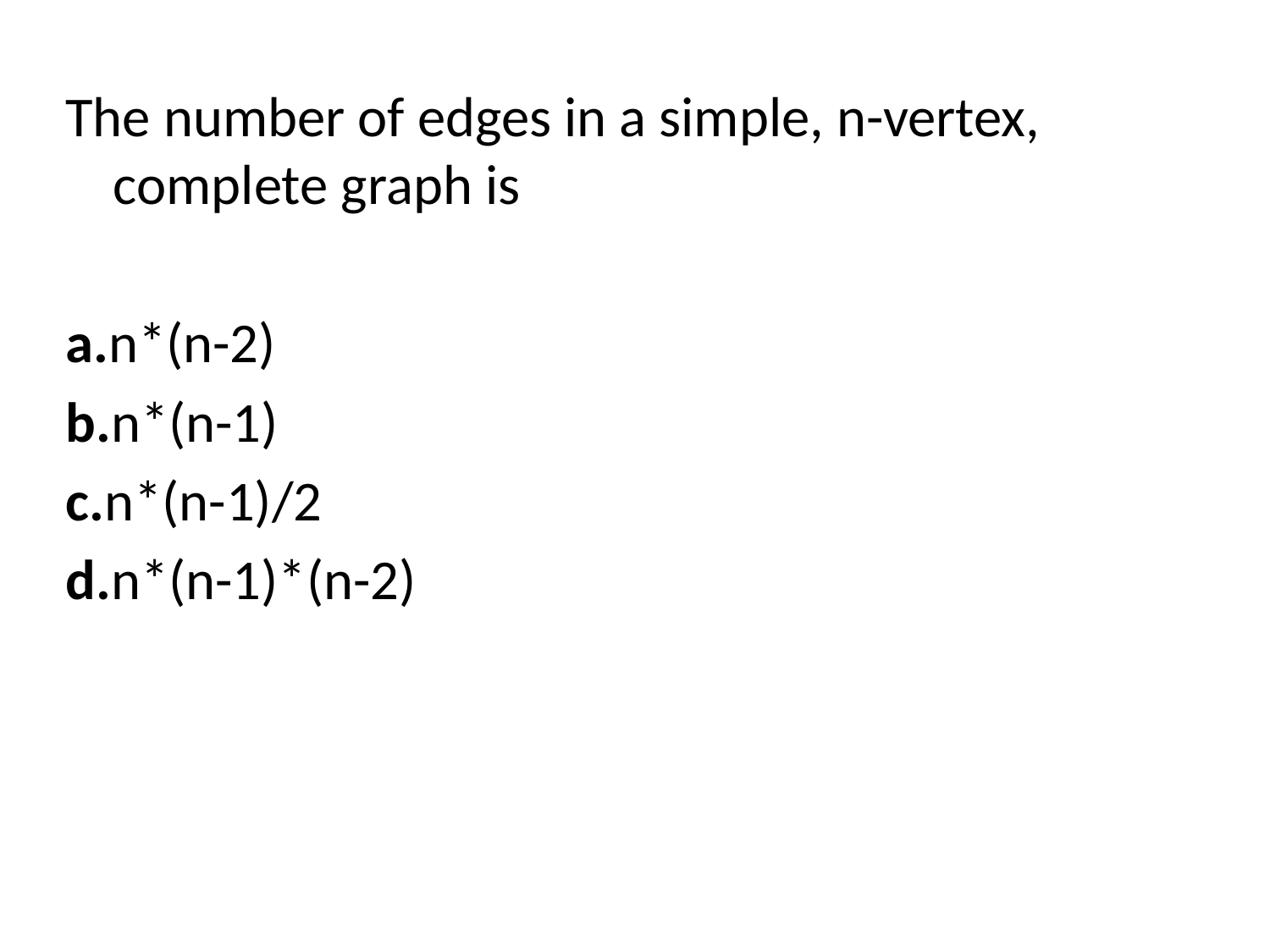

The number of edges in a simple, n-vertex, complete graph is

a.n*(n-2)
b.n*(n-1)
c.n*(n-1)/2
d.n*(n-1)*(n-2)